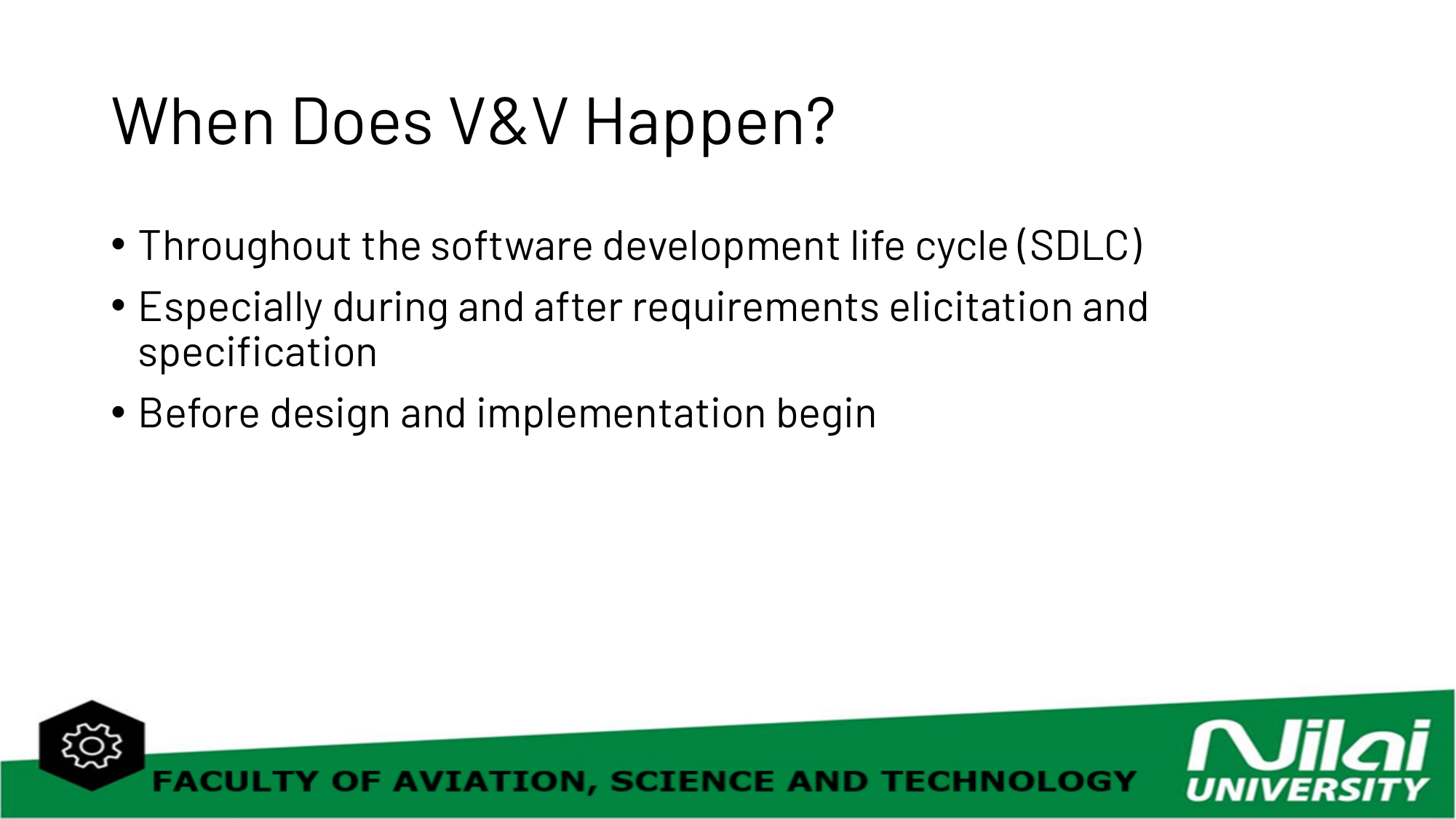

# When Does V&V Happen?
Throughout the software development life cycle (SDLC)
Especially during and after requirements elicitation and specification
Before design and implementation begin